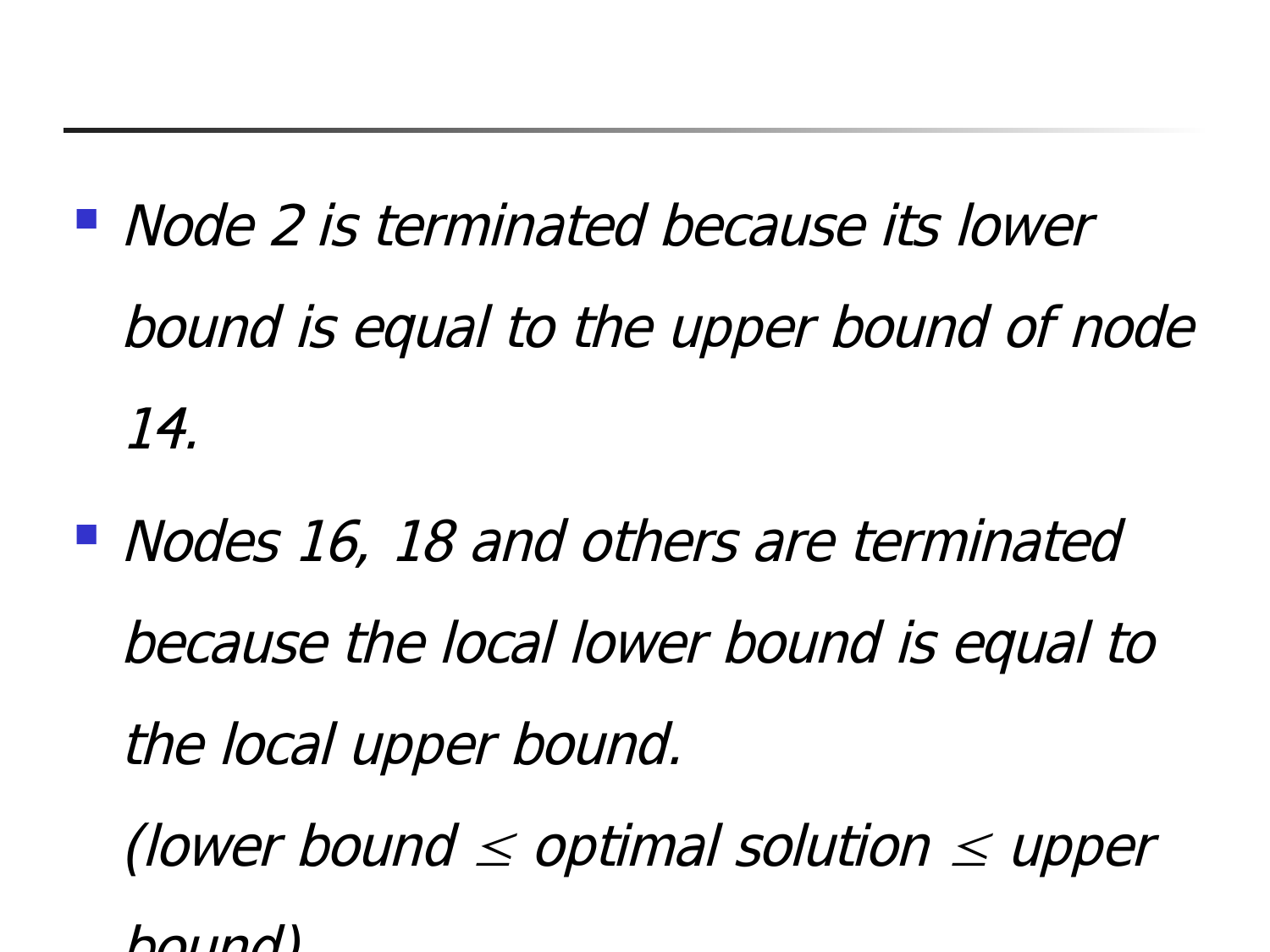

Node 2 is terminated because its lower bound is equal to the upper bound of node 14.
Nodes 16, 18 and others are terminated because the local lower bound is equal to the local upper bound.
(lower bound ≤ optimal solution ≤ upper bound)